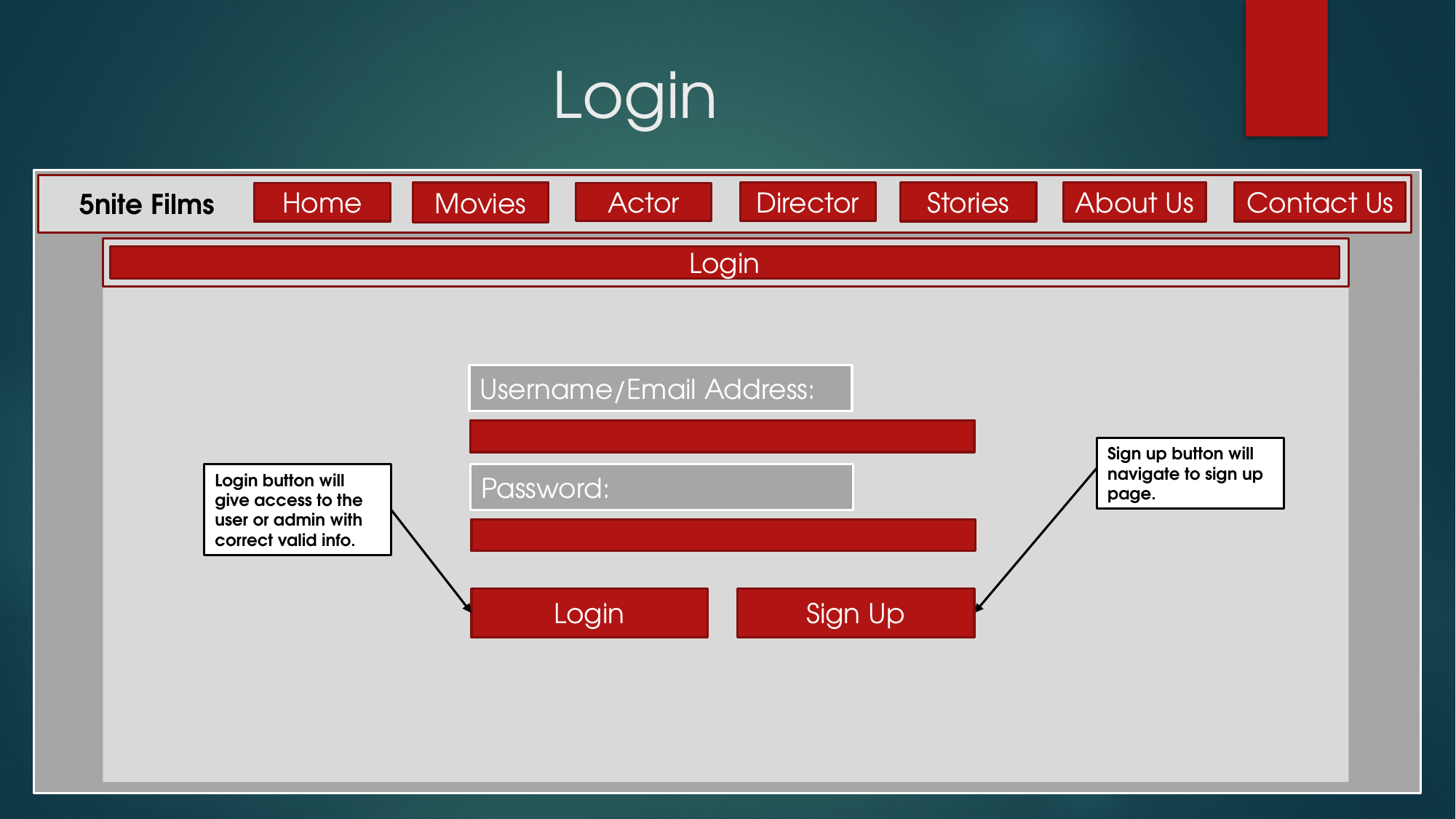

# Login

    5nite Films
5nite Cinema

Stories
About Us
Contact Us
Director
Movies
Actor
Home

Login

About Us
Username/Email Address:

About Us

Sign up button will navigate to sign up page.
Creator 3
Login button will give access to the user or admin with correct valid info.
Password:

Login
Sign Up